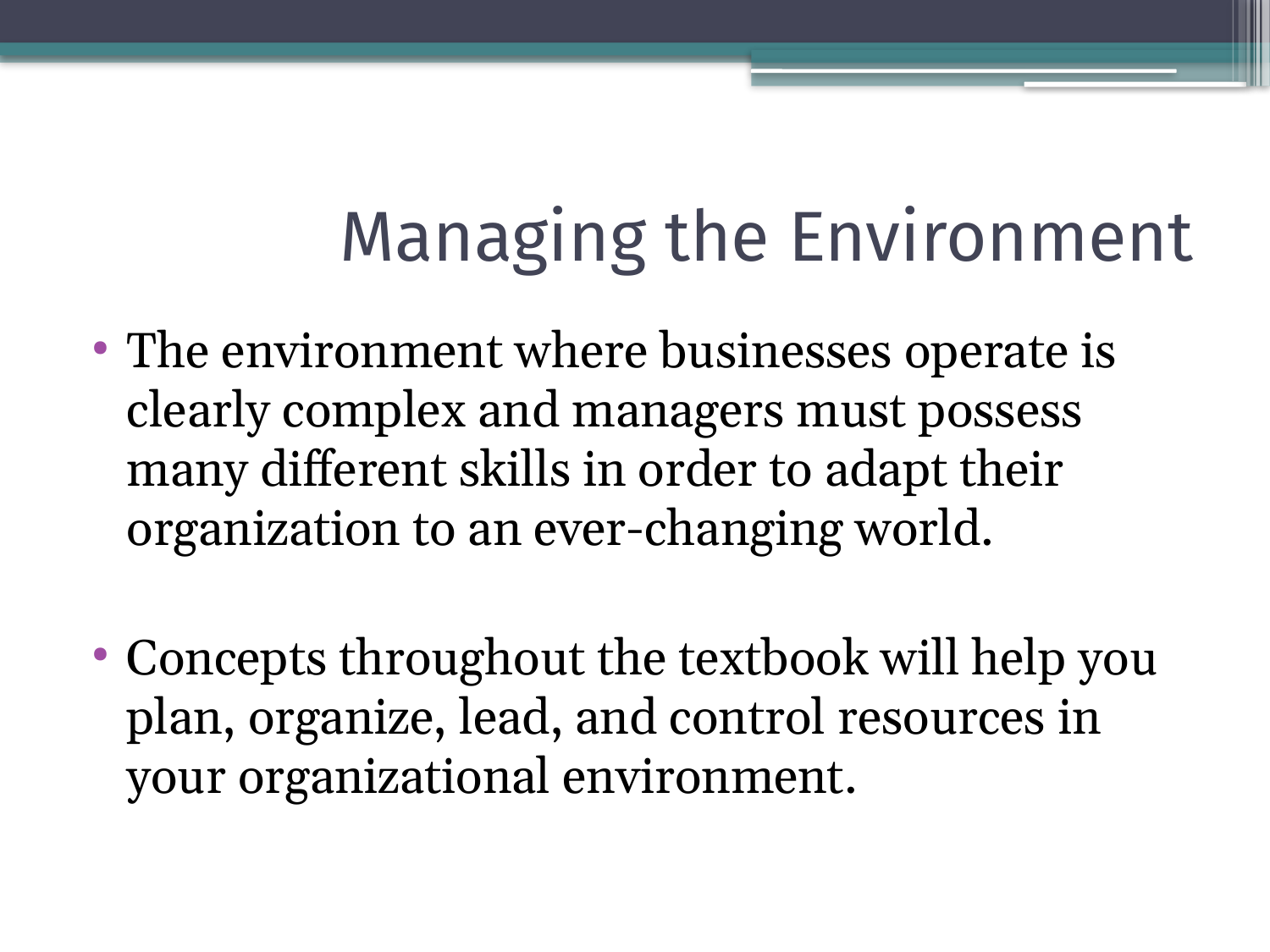

# Managing the Environment
The environment where businesses operate is clearly complex and managers must possess many different skills in order to adapt their organization to an ever-changing world.

Concepts throughout the textbook will help you plan, organize, lead, and control resources in your organizational environment.